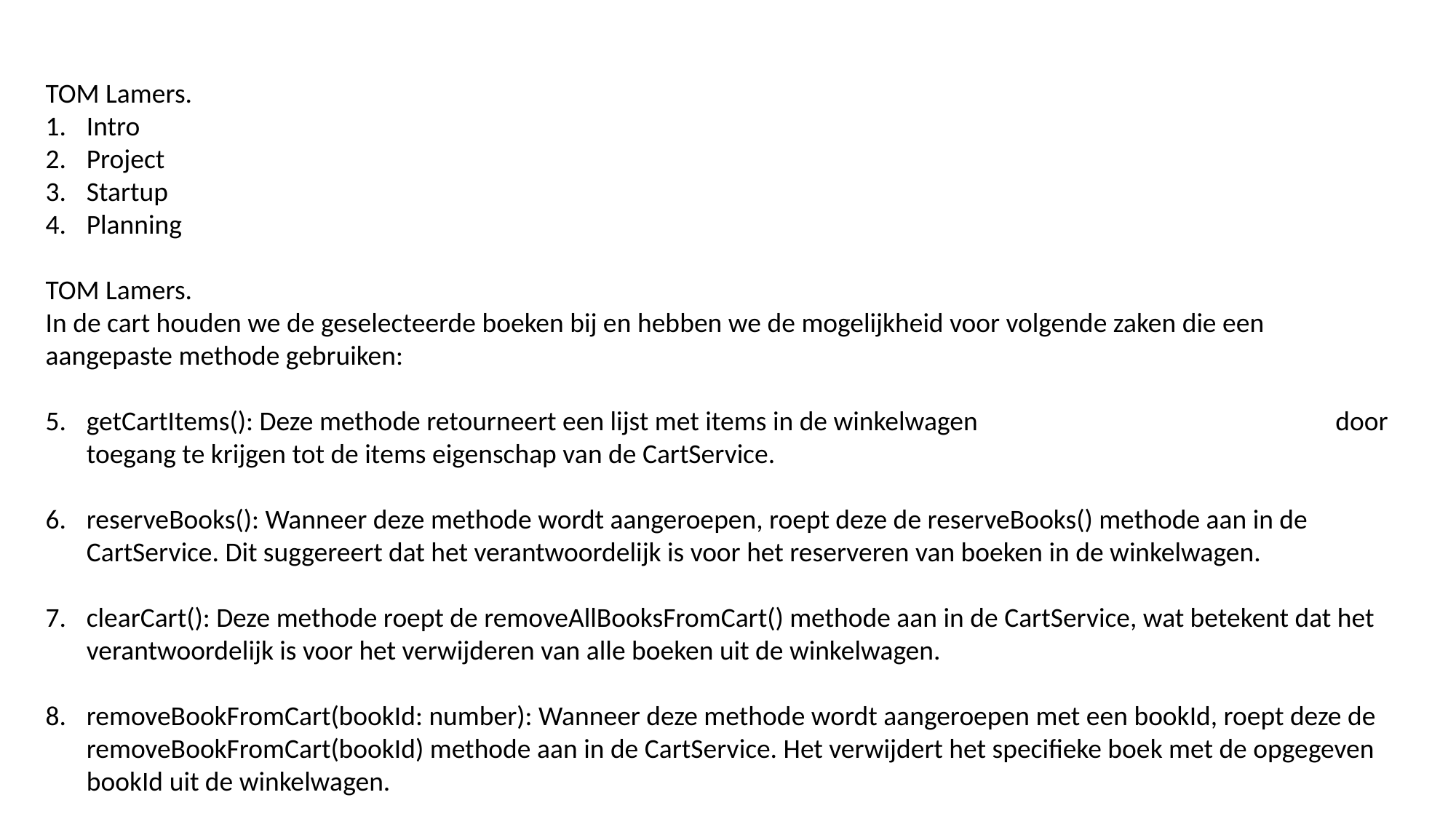

TOM Lamers.
Intro
Project
Startup
Planning

TOM Lamers.
In de cart houden we de geselecteerde boeken bij en hebben we de mogelijkheid voor volgende zaken die een aangepaste methode gebruiken:

getCartItems(): Deze methode retourneert een lijst met items in de winkelwagen                                                          door toegang te krijgen tot de items eigenschap van de CartService.

reserveBooks(): Wanneer deze methode wordt aangeroepen, roept deze de reserveBooks() methode aan in de CartService. Dit suggereert dat het verantwoordelijk is voor het reserveren van boeken in de winkelwagen.

clearCart(): Deze methode roept de removeAllBooksFromCart() methode aan in de CartService, wat betekent dat het verantwoordelijk is voor het verwijderen van alle boeken uit de winkelwagen.

removeBookFromCart(bookId: number): Wanneer deze methode wordt aangeroepen met een bookId, roept deze de removeBookFromCart(bookId) methode aan in de CartService. Het verwijdert het specifieke boek met de opgegeven bookId uit de winkelwagen.